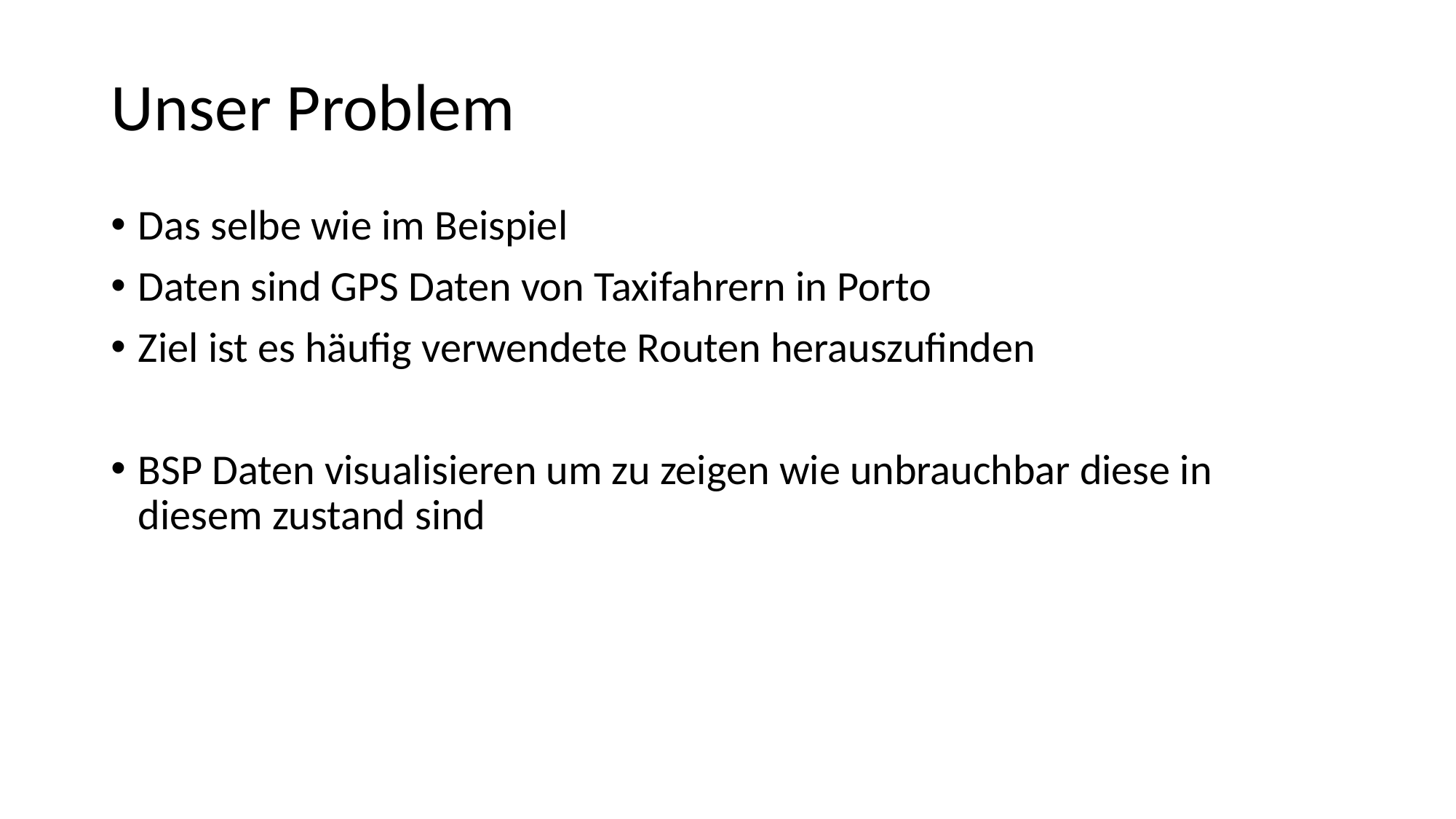

# Unser Problem
Das selbe wie im Beispiel
Daten sind GPS Daten von Taxifahrern in Porto
Ziel ist es häufig verwendete Routen herauszufinden

BSP Daten visualisieren um zu zeigen wie unbrauchbar diese in diesem zustand sind